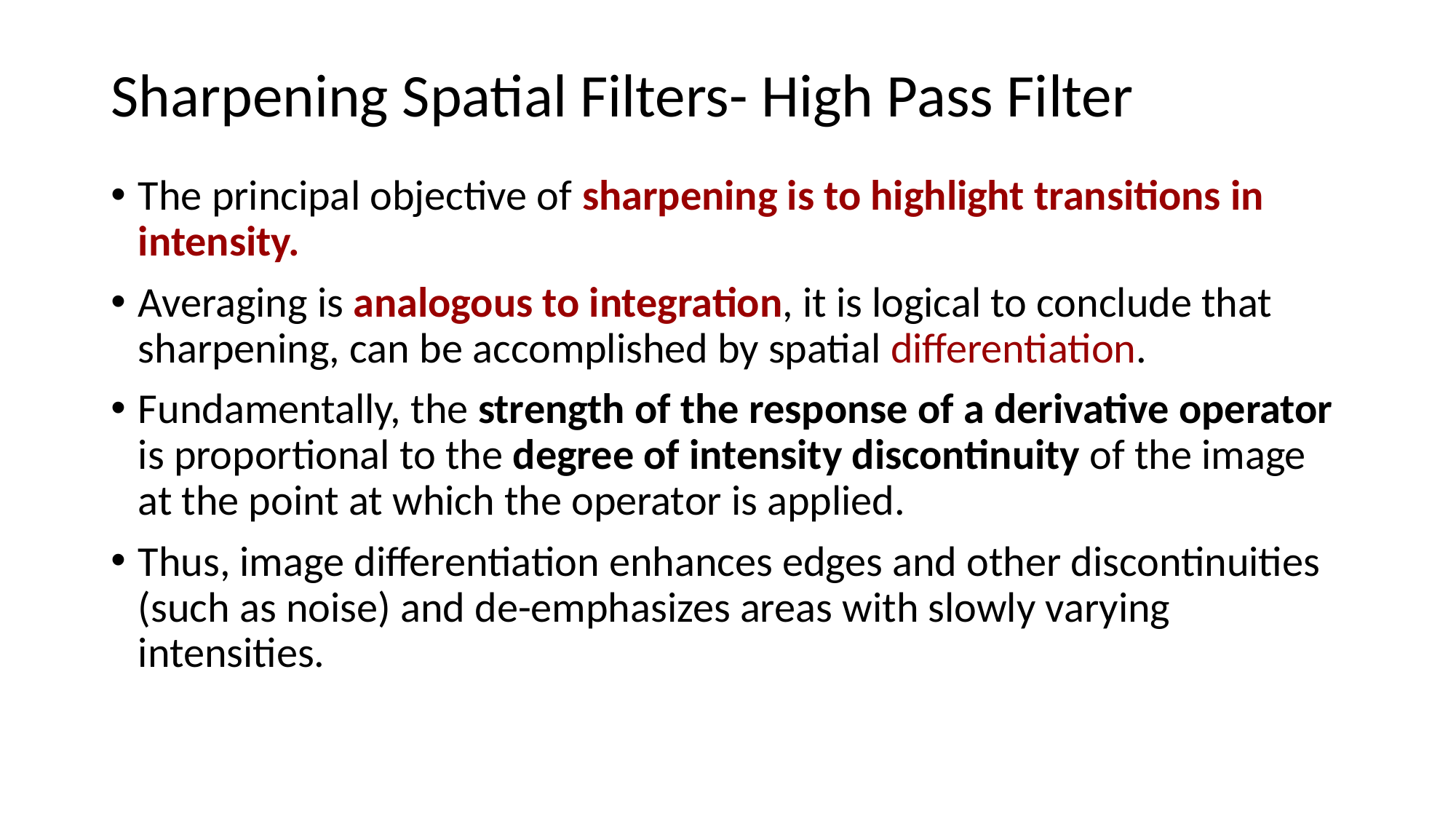

# Sharpening Spatial Filters- High Pass Filter
The principal objective of sharpening is to highlight transitions in intensity.
Averaging is analogous to integration, it is logical to conclude that sharpening, can be accomplished by spatial differentiation.
Fundamentally, the strength of the response of a derivative operator is proportional to the degree of intensity discontinuity of the image at the point at which the operator is applied.
Thus, image differentiation enhances edges and other discontinuities (such as noise) and de-emphasizes areas with slowly varying intensities.